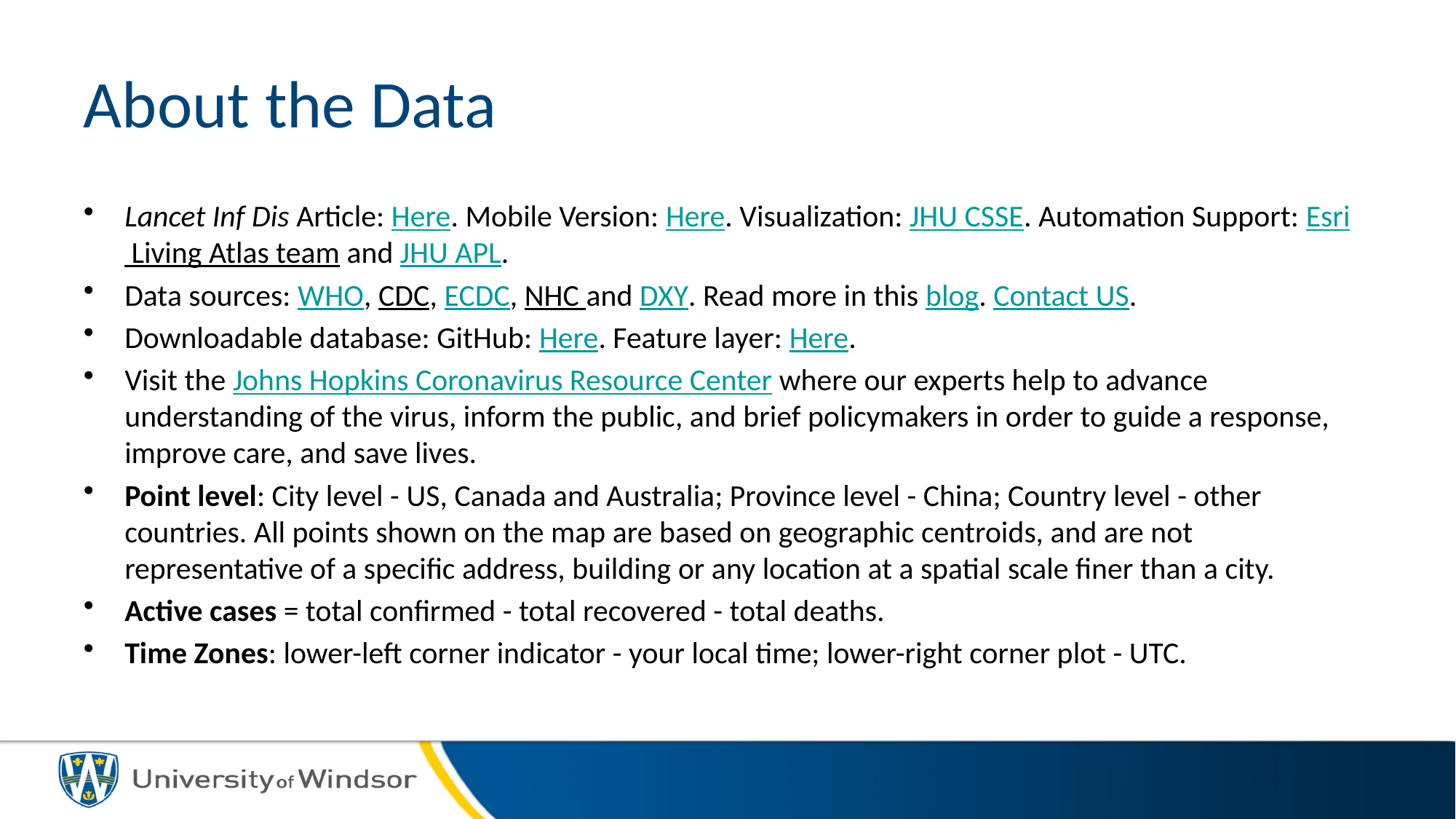

# About the Data
Lancet Inf Dis Article: Here. Mobile Version: Here. Visualization: JHU CSSE. Automation Support: Esri Living Atlas team and JHU APL.
Data sources: WHO, CDC, ECDC, NHC and DXY. Read more in this blog. Contact US.
Downloadable database: GitHub: Here. Feature layer: Here.
Visit the Johns Hopkins Coronavirus Resource Center where our experts help to advance understanding of the virus, inform the public, and brief policymakers in order to guide a response, improve care, and save lives.
Point level: City level - US, Canada and Australia; Province level - China; Country level - other countries. All points shown on the map are based on geographic centroids, and are not representative of a specific address, building or any location at a spatial scale finer than a city.
Active cases = total confirmed - total recovered - total deaths.
Time Zones: lower-left corner indicator - your local time; lower-right corner plot - UTC.